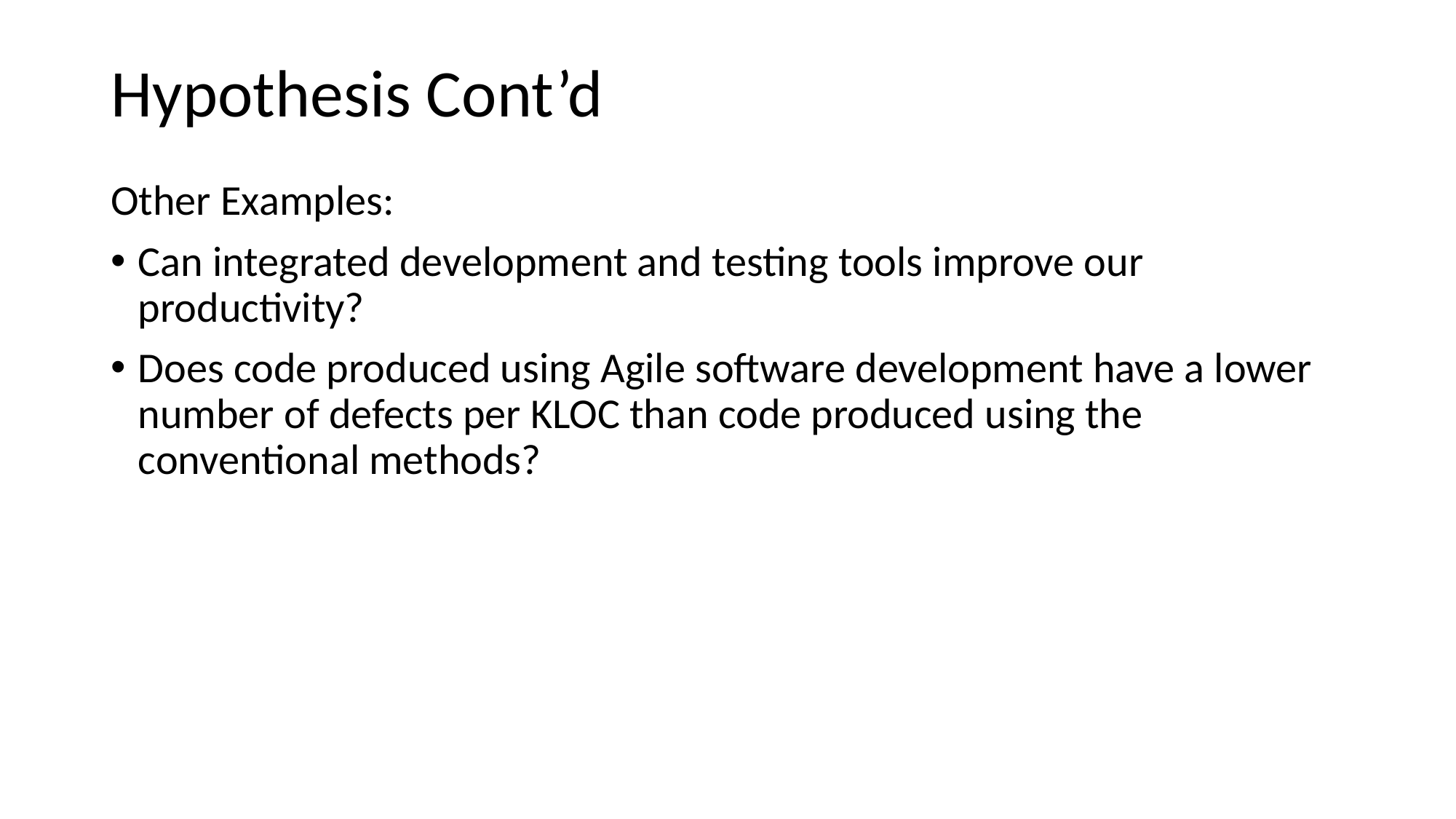

# Hypothesis Cont’d
Other Examples:
Can integrated development and testing tools improve our productivity?
Does code produced using Agile software development have a lower number of defects per KLOC than code produced using the  conventional methods?